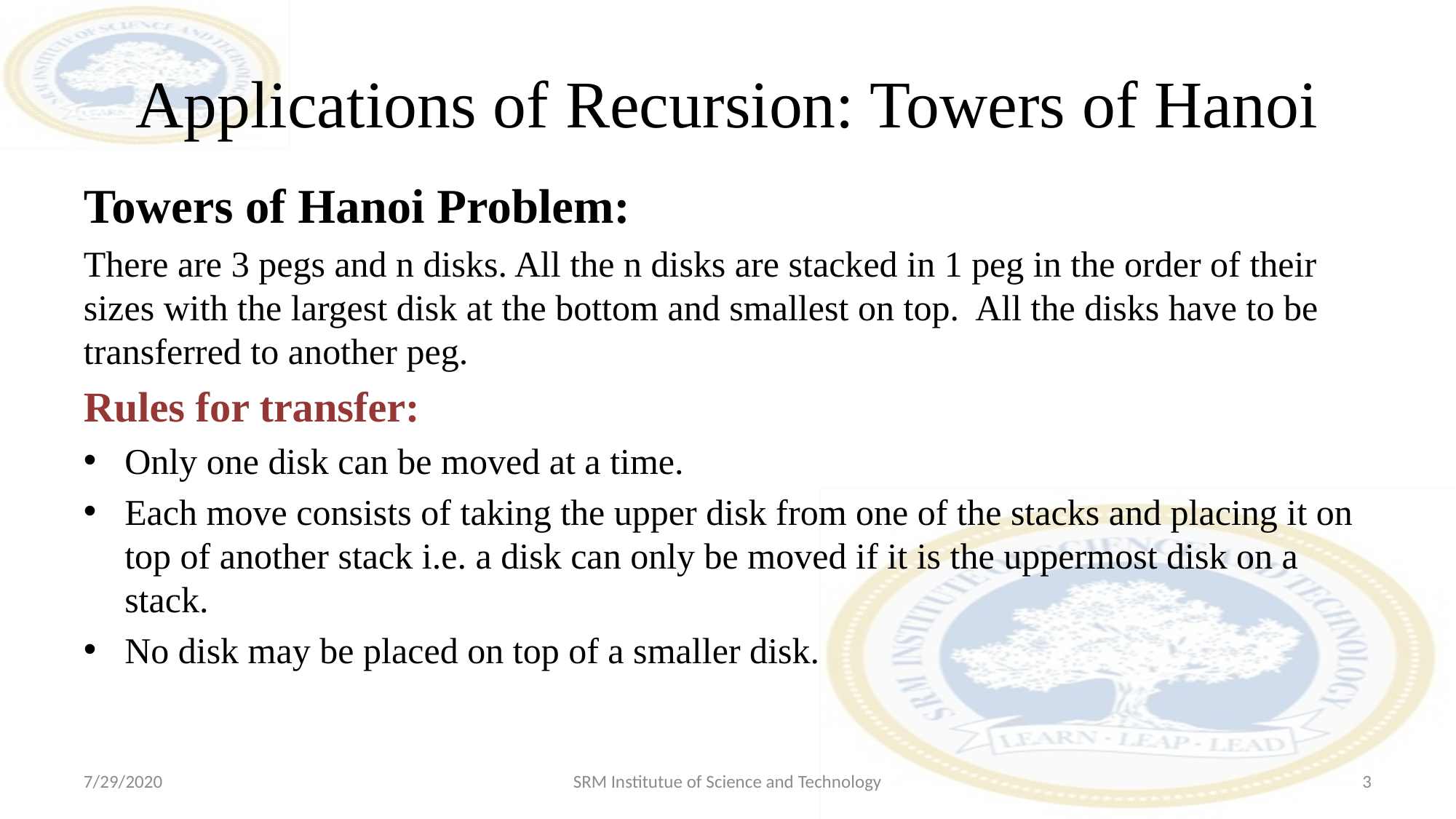

# Applications of Recursion: Towers of Hanoi
Towers of Hanoi Problem:
There are 3 pegs and n disks. All the n disks are stacked in 1 peg in the order of their sizes with the largest disk at the bottom and smallest on top.  All the disks have to be transferred to another peg.
Rules for transfer:
Only one disk can be moved at a time.
Each move consists of taking the upper disk from one of the stacks and placing it on top of another stack i.e. a disk can only be moved if it is the uppermost disk on a stack.
No disk may be placed on top of a smaller disk.
7/29/2020
SRM Institutue of Science and Technology
3